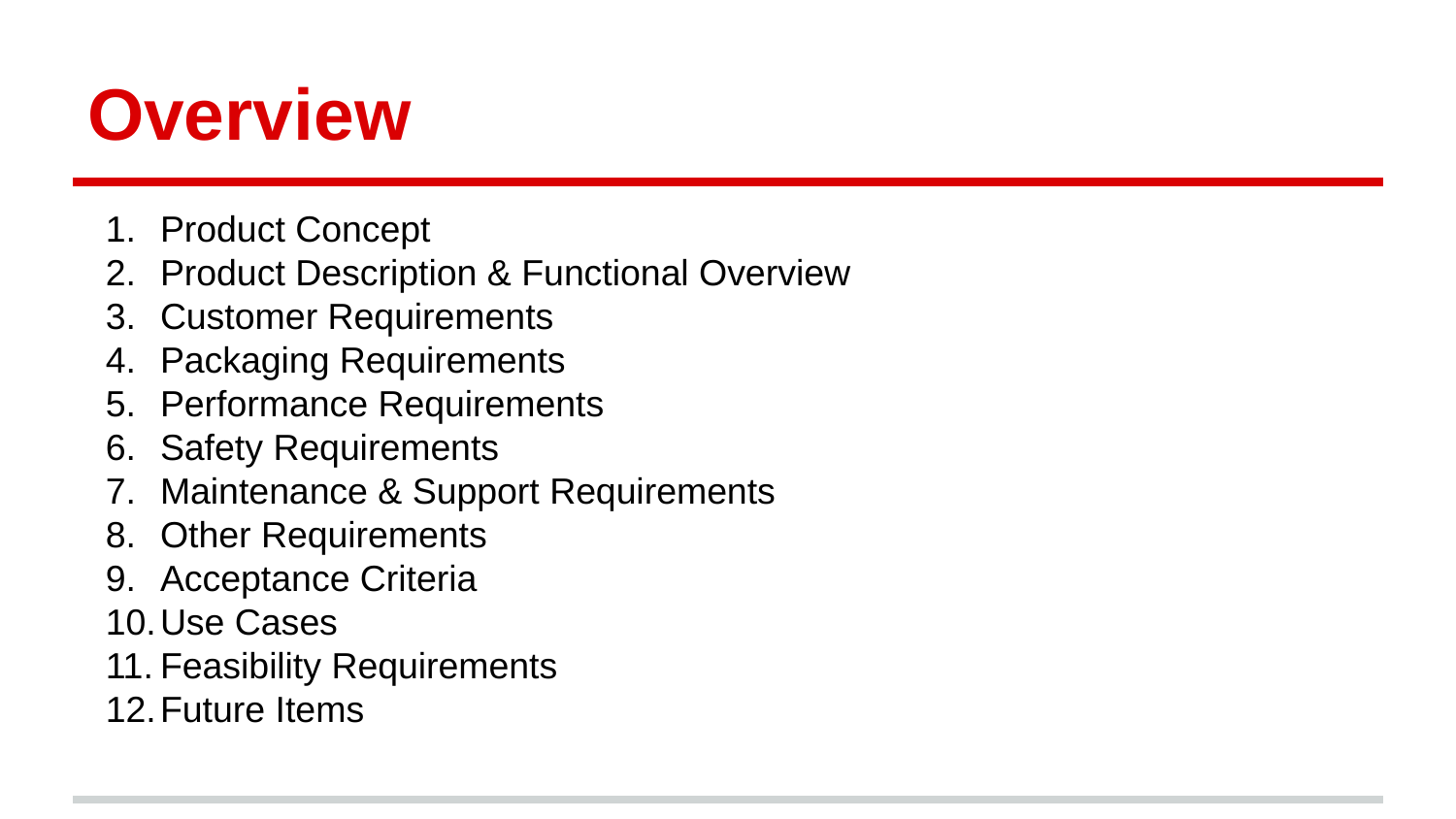

# Overview
Product Concept
Product Description & Functional Overview
Customer Requirements
Packaging Requirements
Performance Requirements
Safety Requirements
Maintenance & Support Requirements
Other Requirements
Acceptance Criteria
Use Cases
Feasibility Requirements
Future Items